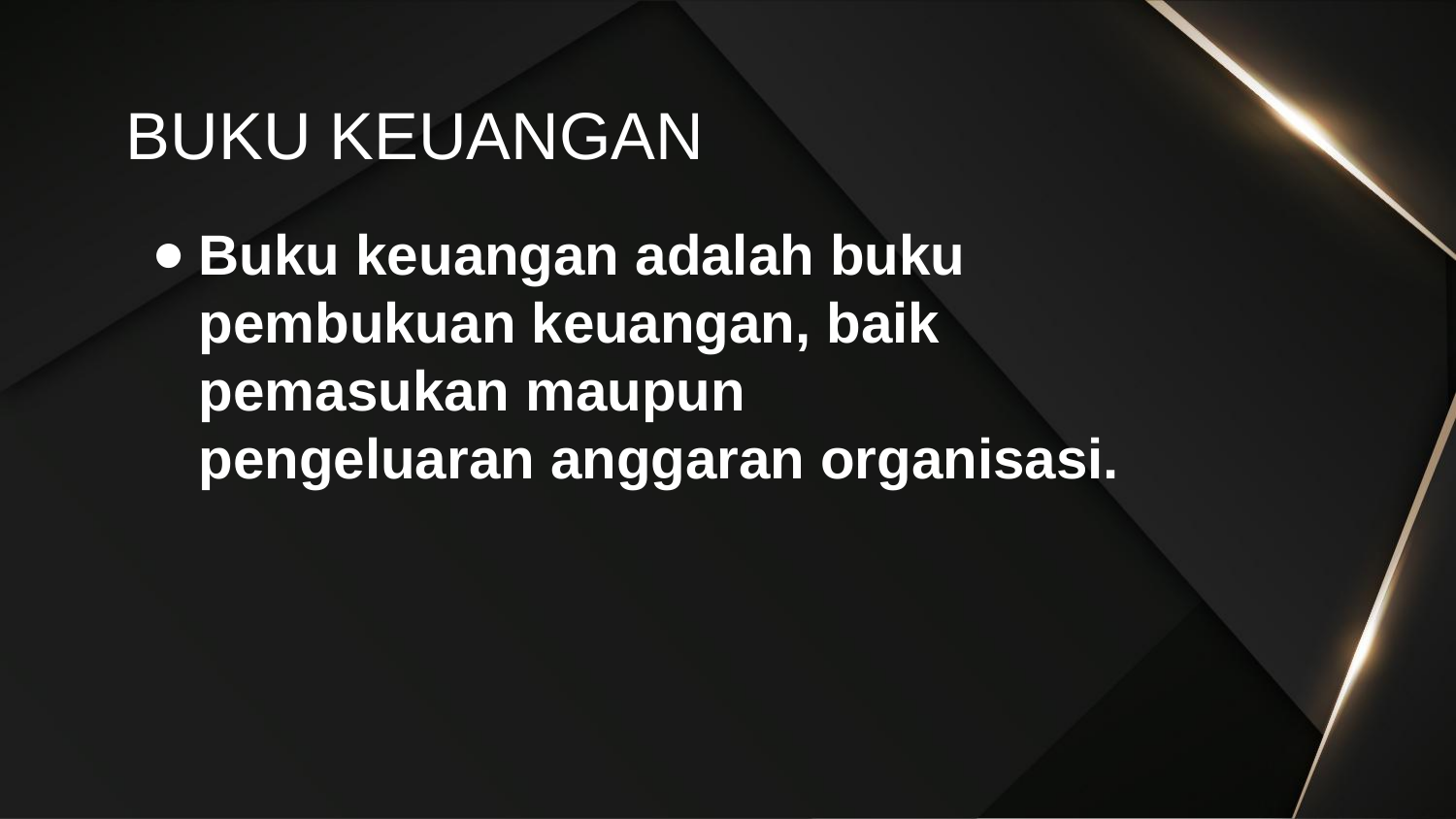

# BUKU KEUANGAN
Buku keuangan adalah buku pembukuan keuangan, baik pemasukan maupun
pengeluaran anggaran organisasi.